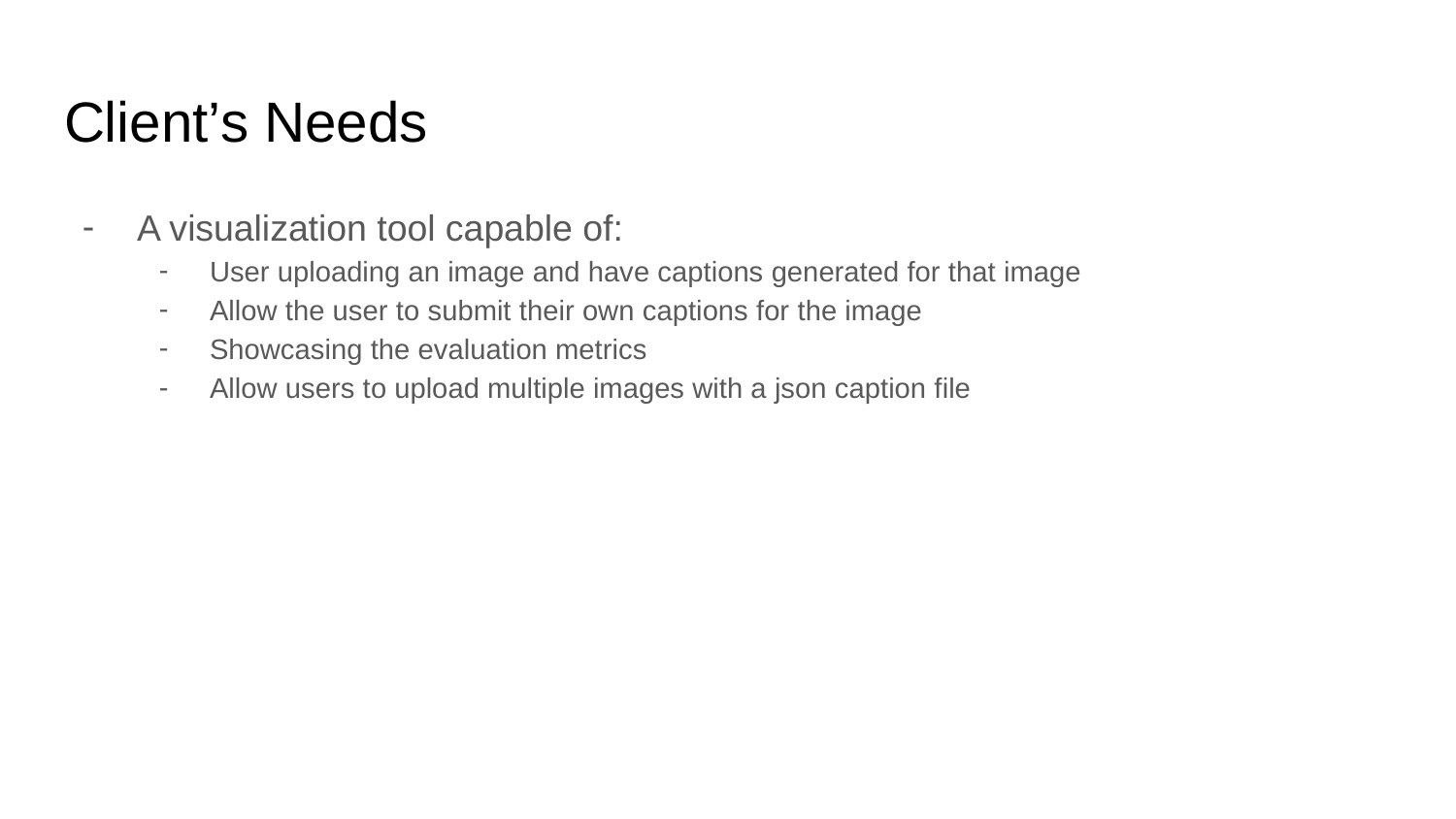

# Client’s Needs
A visualization tool capable of:
User uploading an image and have captions generated for that image
Allow the user to submit their own captions for the image
Showcasing the evaluation metrics
Allow users to upload multiple images with a json caption file